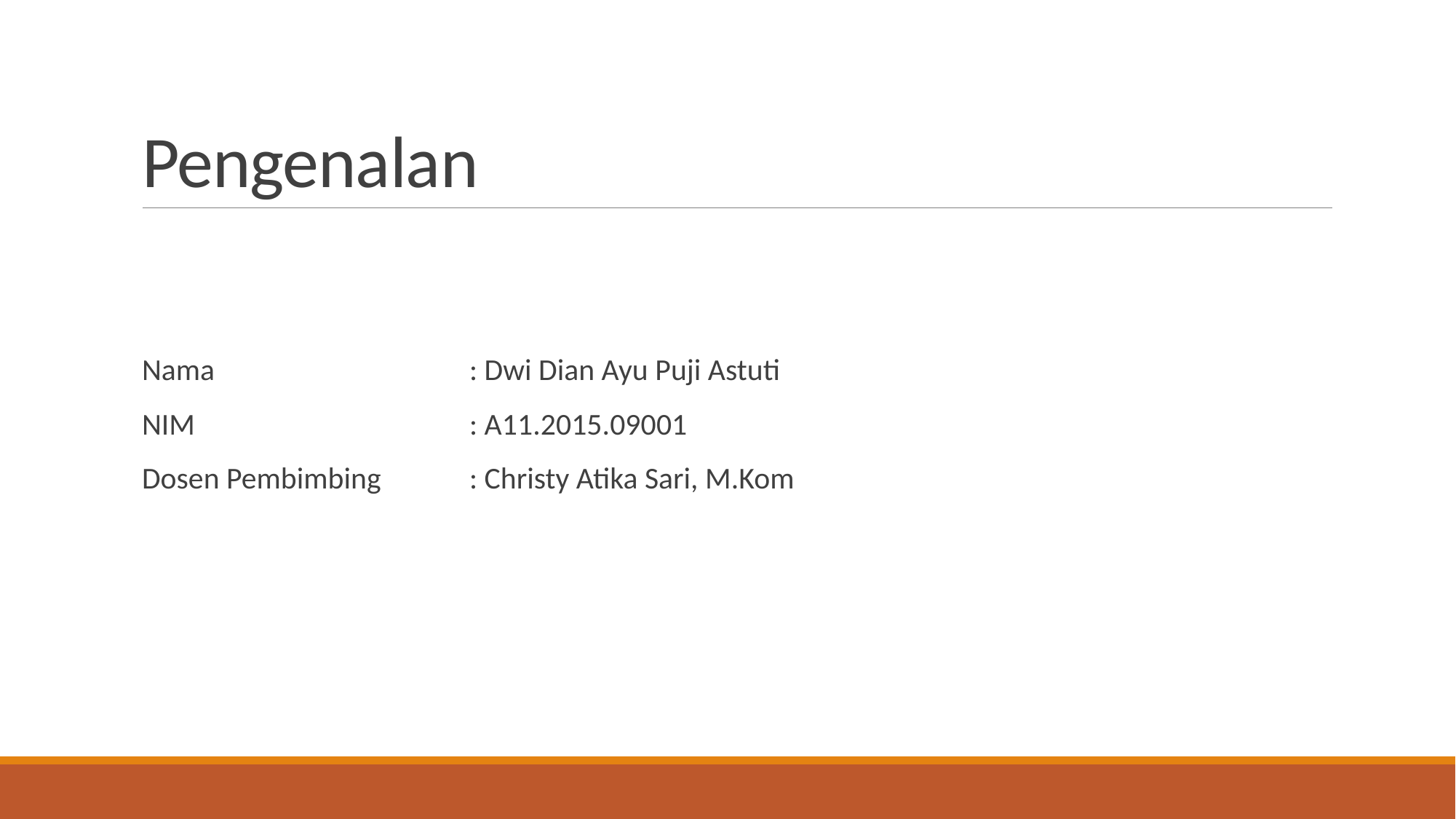

# Pengenalan
Nama			: Dwi Dian Ayu Puji Astuti
NIM			: A11.2015.09001
Dosen Pembimbing	: Christy Atika Sari, M.Kom